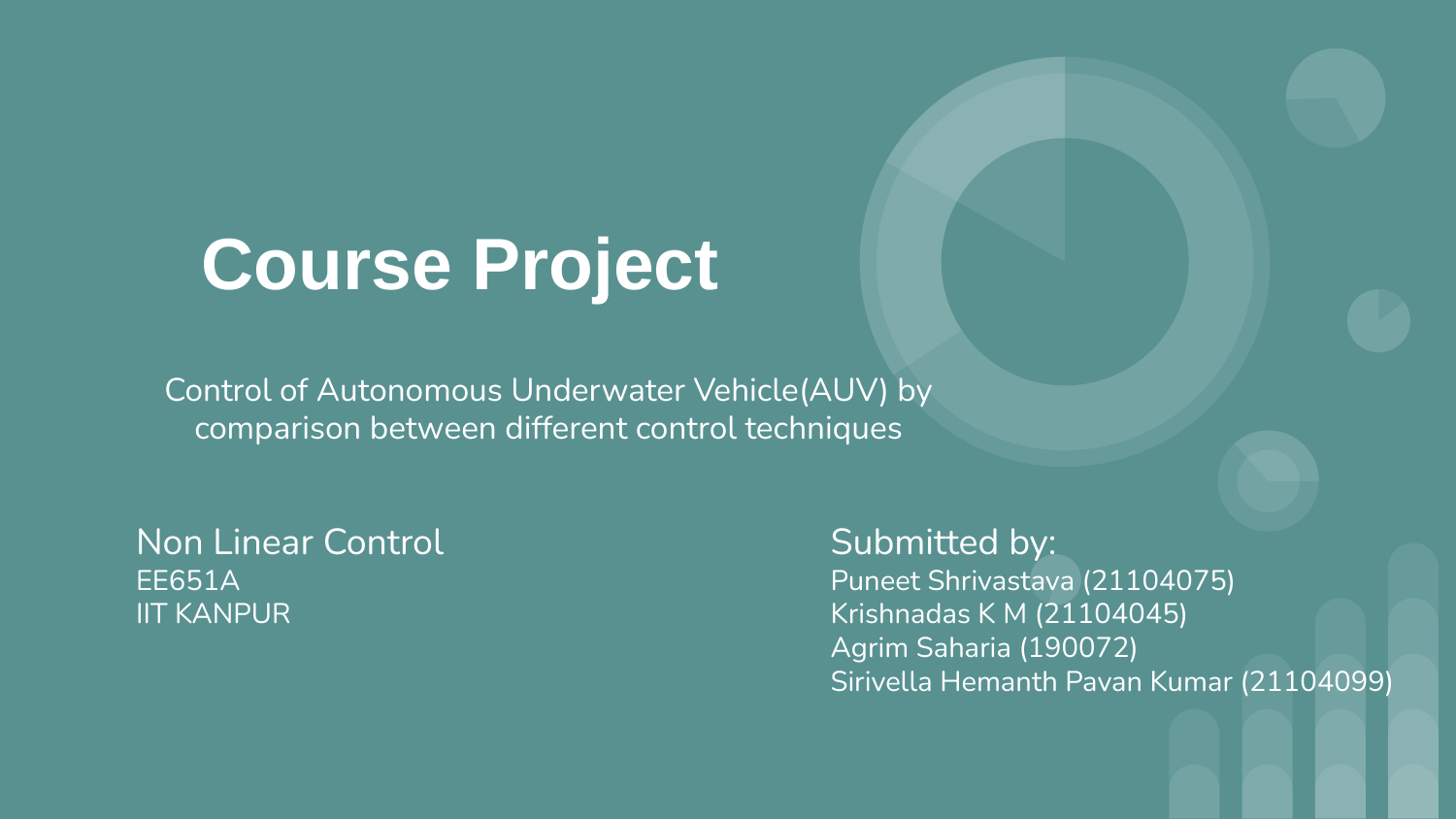

# Course Project
Control of Autonomous Underwater Vehicle(AUV) by comparison between different control techniques
Non Linear Control
EE651A
IIT KANPUR
Submitted by:
Puneet Shrivastava (21104075)
Krishnadas K M (21104045)
Agrim Saharia (190072)
Sirivella Hemanth Pavan Kumar (21104099)